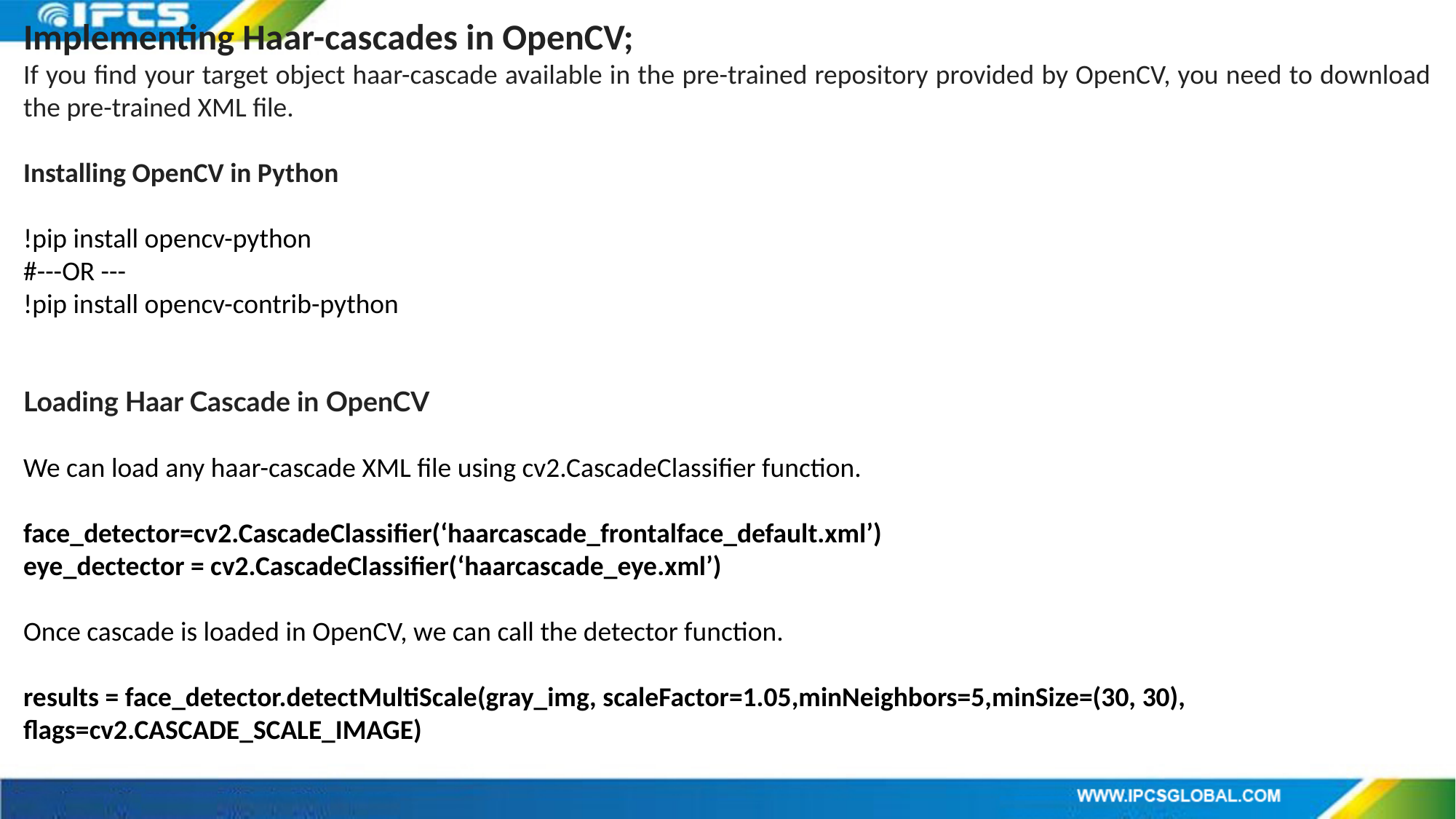

Implementing Haar-cascades in OpenCV;
If you find your target object haar-cascade available in the pre-trained repository provided by OpenCV, you need to download the pre-trained XML file.

Installing OpenCV in Python
!pip install opencv-python
#---OR ---
!pip install opencv-contrib-python

Loading Haar Cascade in OpenCV

We can load any haar-cascade XML file using cv2.CascadeClassifier function.

face_detector=cv2.CascadeClassifier(‘haarcascade_frontalface_default.xml’)
eye_dectector = cv2.CascadeClassifier(‘haarcascade_eye.xml’)

Once cascade is loaded in OpenCV, we can call the detector function.

results = face_detector.detectMultiScale(gray_img, scaleFactor=1.05,minNeighbors=5,minSize=(30, 30), flags=cv2.CASCADE_SCALE_IMAGE)